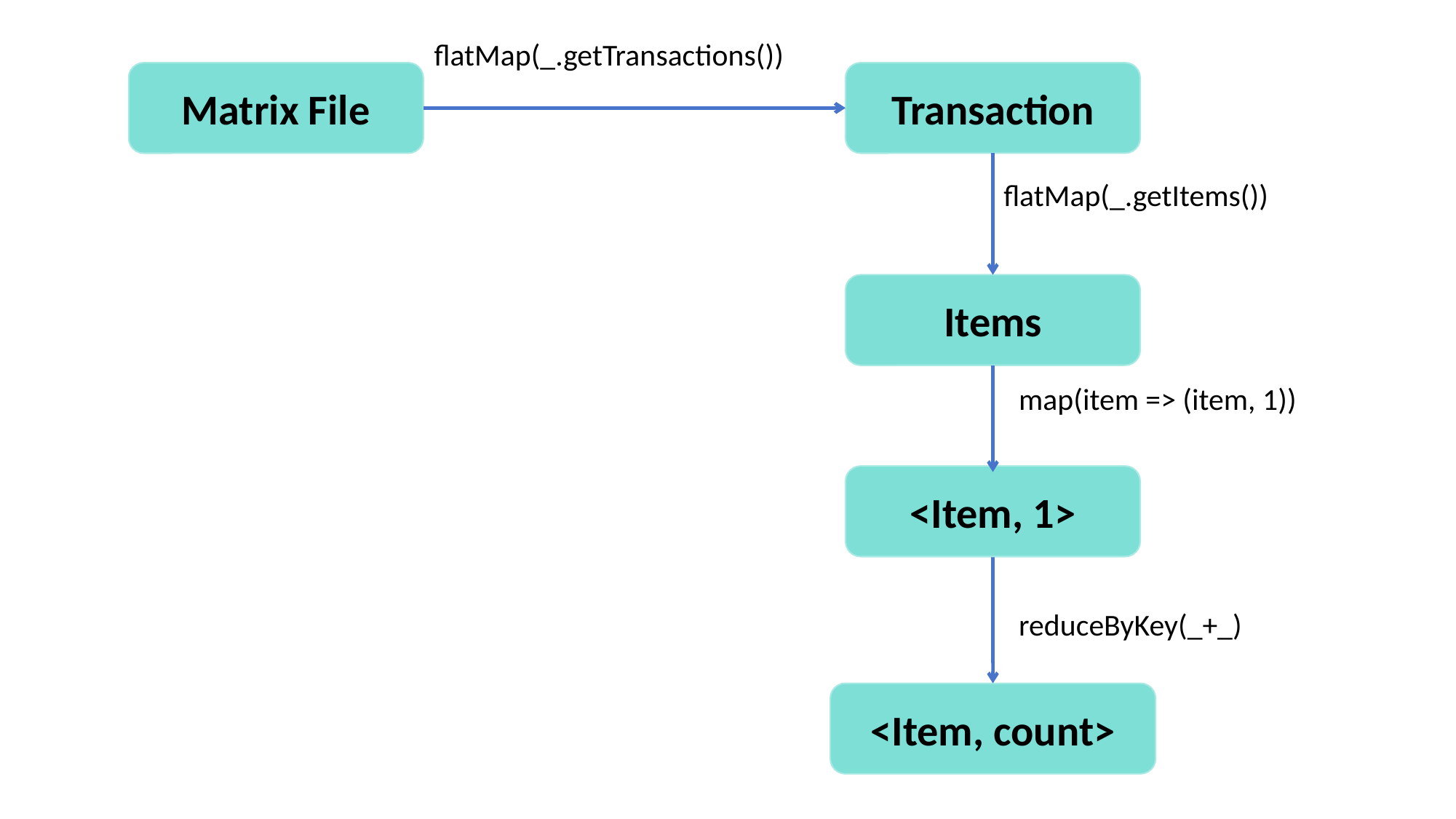

flatMap(_.getTransactions())
Matrix File
Transaction
flatMap(_.getItems())
Items
map(item => (item, 1))
<Item, 1>
reduceByKey(_+_)
<Item, count>